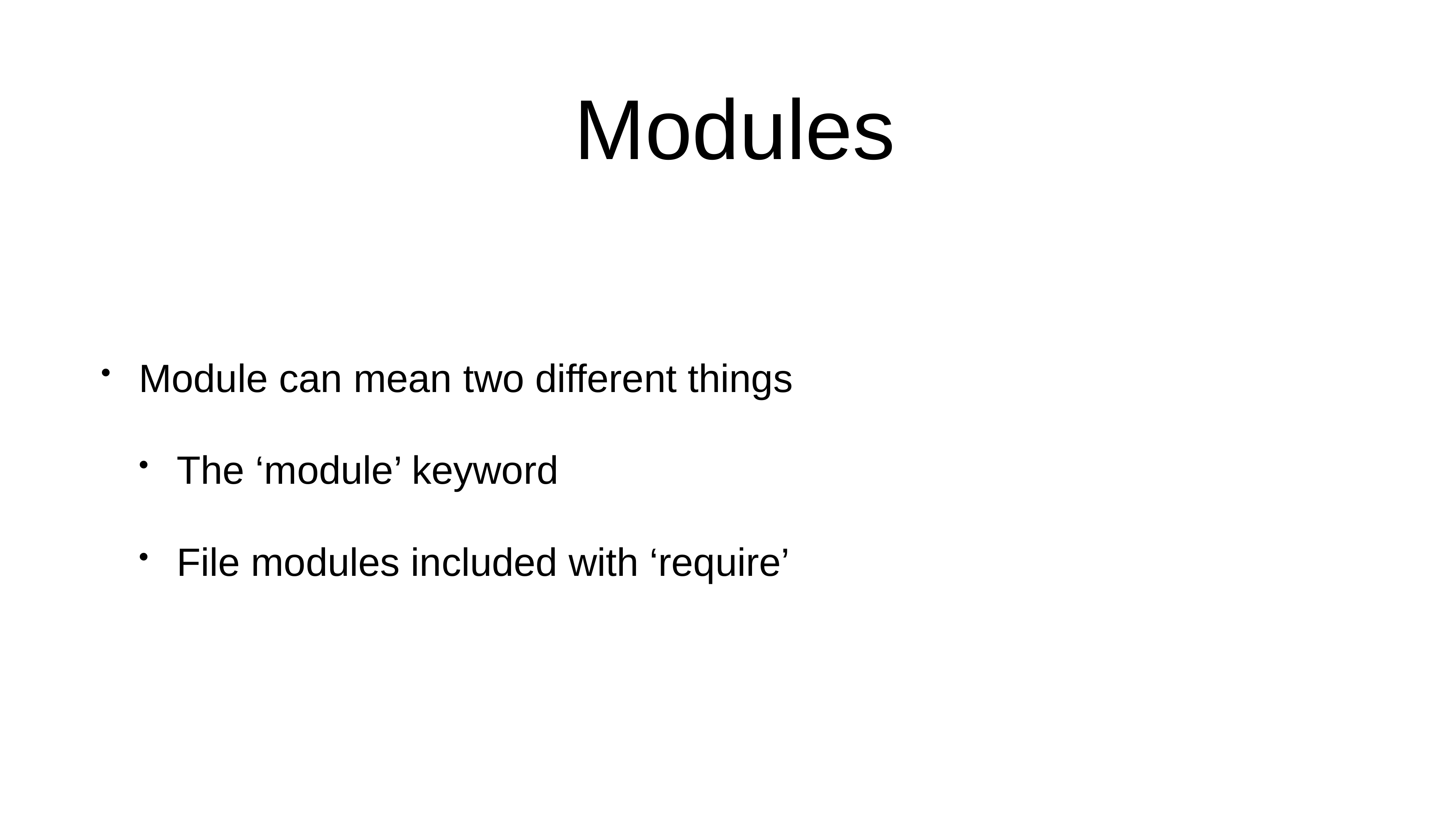

# Modules
Module can mean two different things
The ‘module’ keyword
File modules included with ‘require’